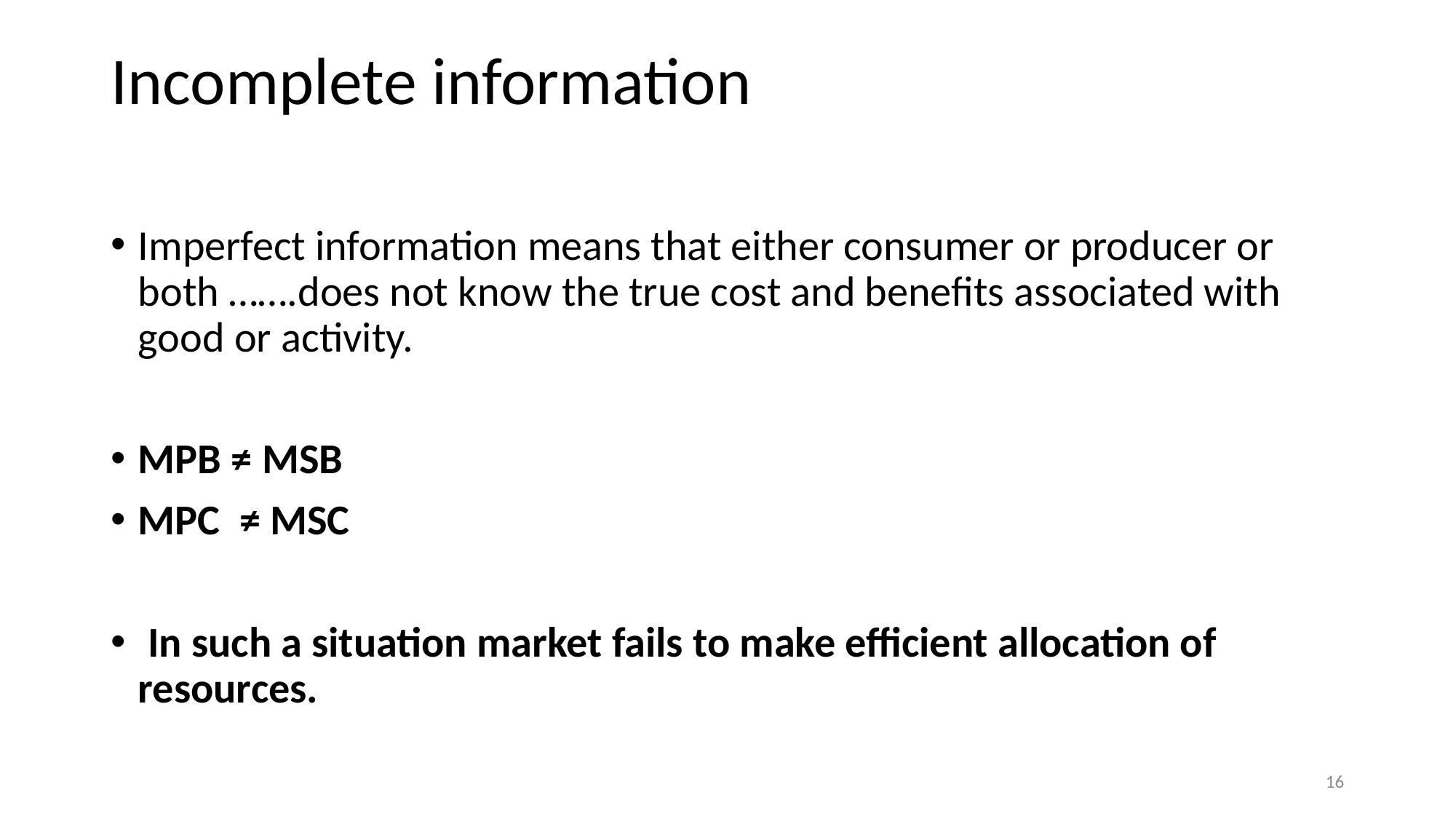

# Incomplete information
Imperfect information means that either consumer or producer or both …….does not know the true cost and benefits associated with good or activity.

MPB ≠ MSB
MPC  ≠ MSC

 In such a situation market fails to make efficient allocation of resources.
16